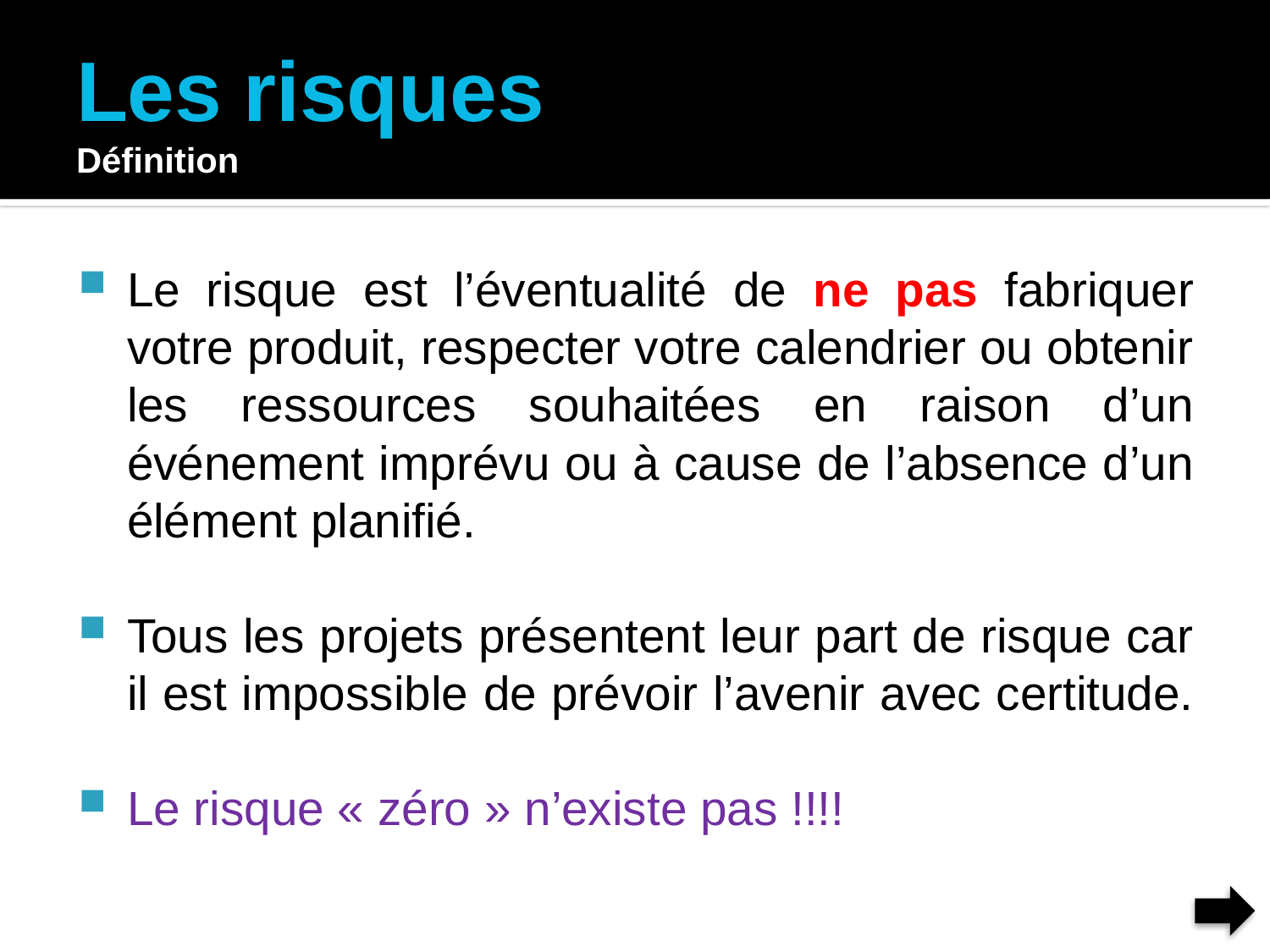

# Les risques Définition
Le risque est l’éventualité de ne pas fabriquer votre produit, respecter votre calendrier ou obtenir les ressources souhaitées en raison d’un événement imprévu ou à cause de l’absence d’un élément planifié.

Tous les projets présentent leur part de risque car il est impossible de prévoir l’avenir avec certitude.

Le risque « zéro » n’existe pas !!!!